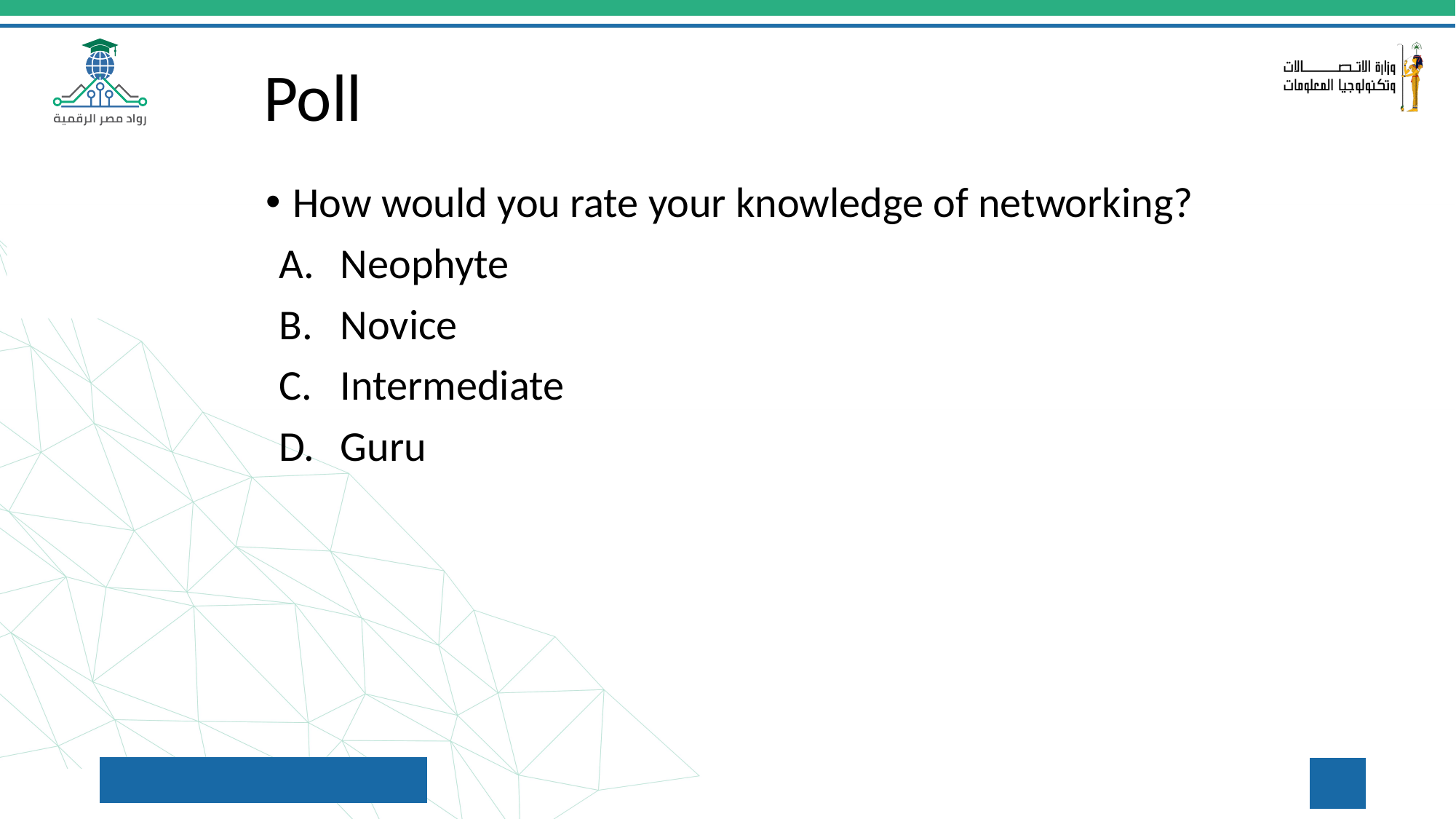

# Poll
How would you rate your knowledge of networking?
Neophyte
Novice
Intermediate
Guru